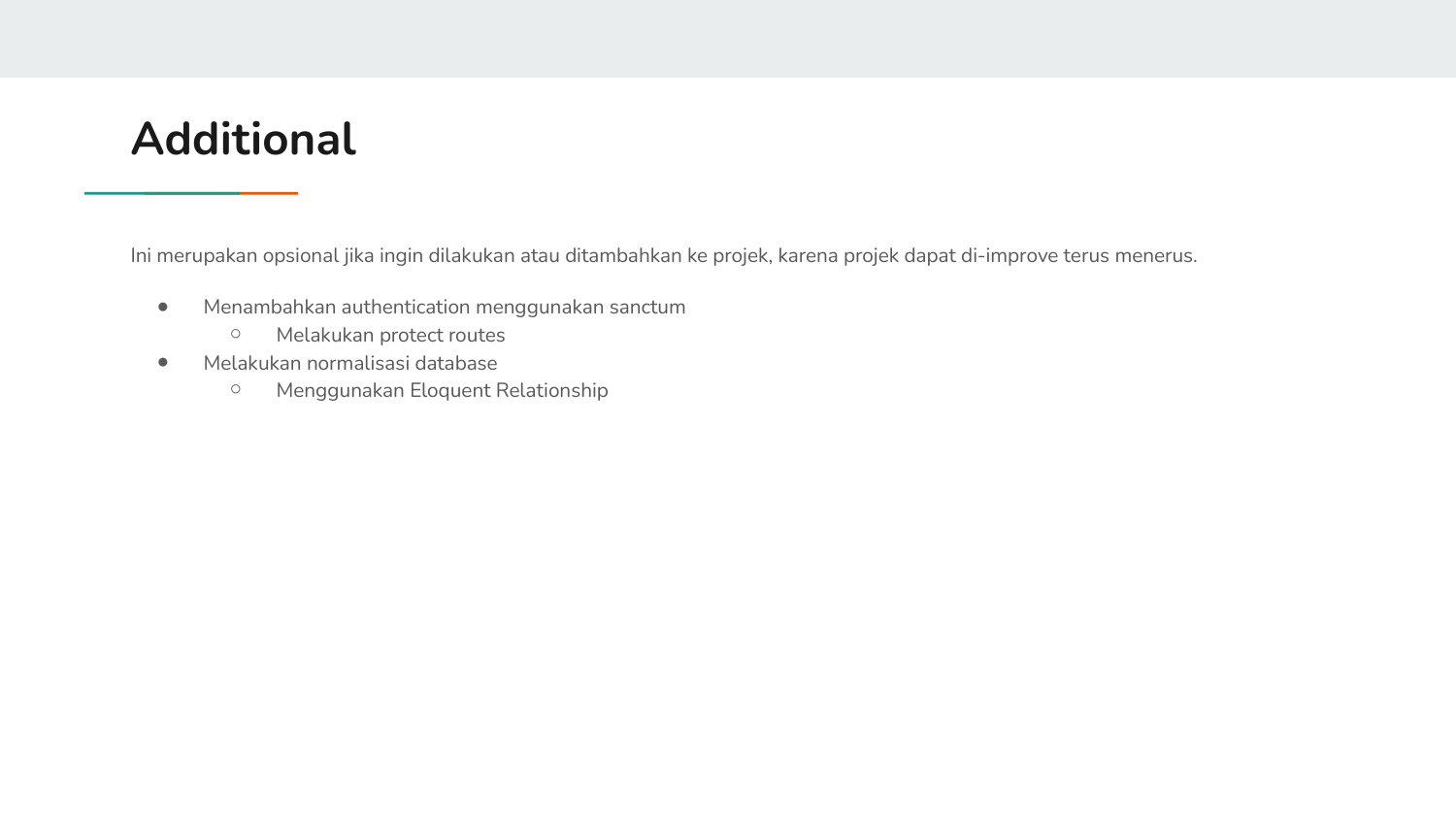

# Additional
Ini merupakan opsional jika ingin dilakukan atau ditambahkan ke projek, karena projek dapat di-improve terus menerus.
Menambahkan authentication menggunakan sanctum
Melakukan protect routes
Melakukan normalisasi database
Menggunakan Eloquent Relationship